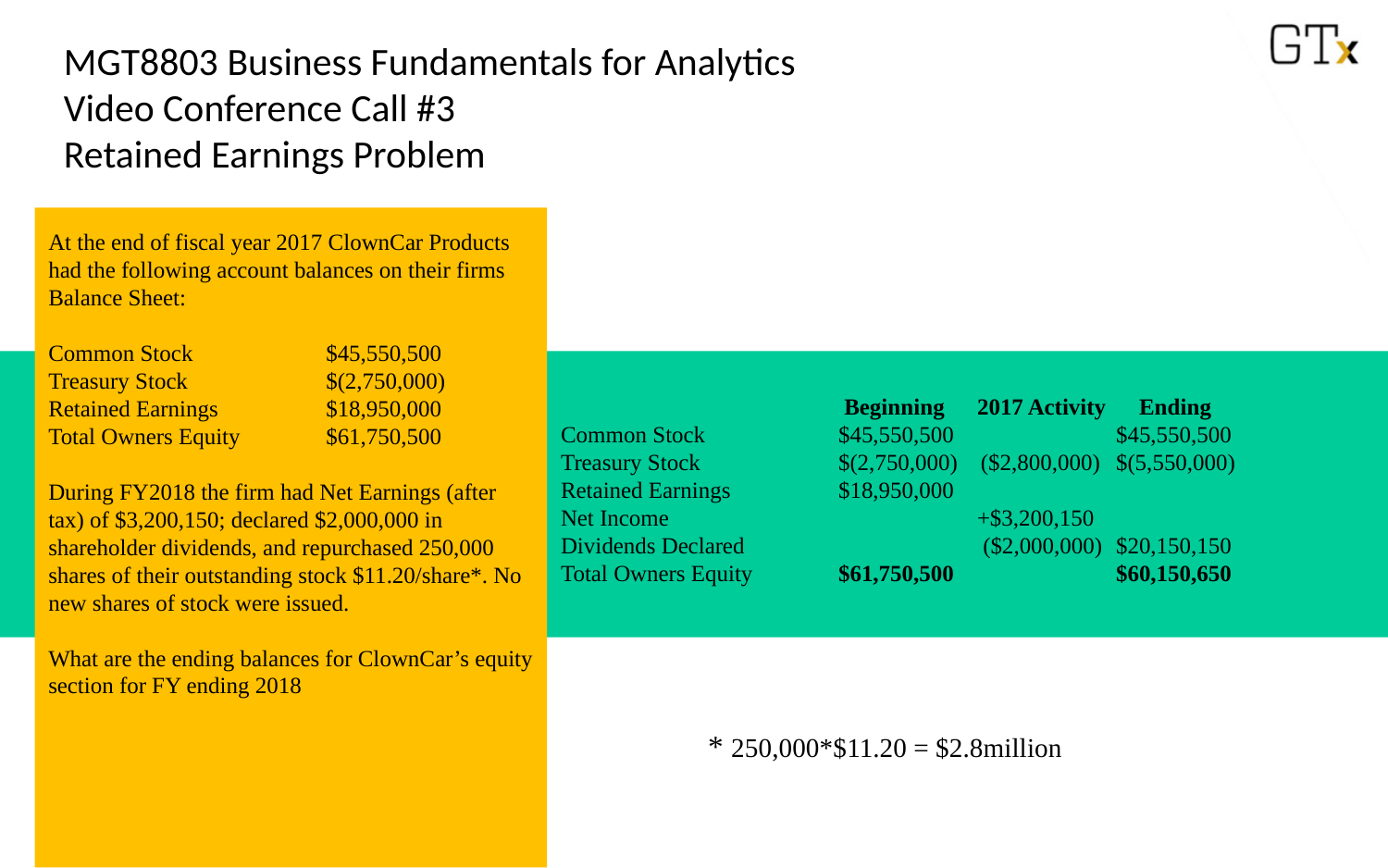

MGT8803 Business Fundamentals for Analytics
Video Conference Call #3
Retained Earnings Problem

At the end of fiscal year 2017 ClownCar Products had the following account balances on their firms Balance Sheet:

Common Stock 	$45,550,500
Treasury Stock	$(2,750,000)
Retained Earnings	$18,950,000
Total Owners Equity	$61,750,500

During FY2018 the firm had Net Earnings (after tax) of $3,200,150; declared $2,000,000 in shareholder dividends, and repurchased 250,000 shares of their outstanding stock $11.20/share*. No new shares of stock were issued.

What are the ending balances for ClownCar’s equity section for FY ending 2018

	                  	 Beginning 	2017 Activity	    Ending
Common Stock 	$45,550,500		$45,550,500
Treasury Stock	$(2,750,000)    ($2,800,000)	$(5,550,000)
Retained Earnings	$18,950,000
Net Income			+$3,200,150
Dividends Declared		 ($2,000,000)	$20,150,150
Total Owners Equity	$61,750,500		$60,150,650

* 250,000*$11.20 = $2.8million